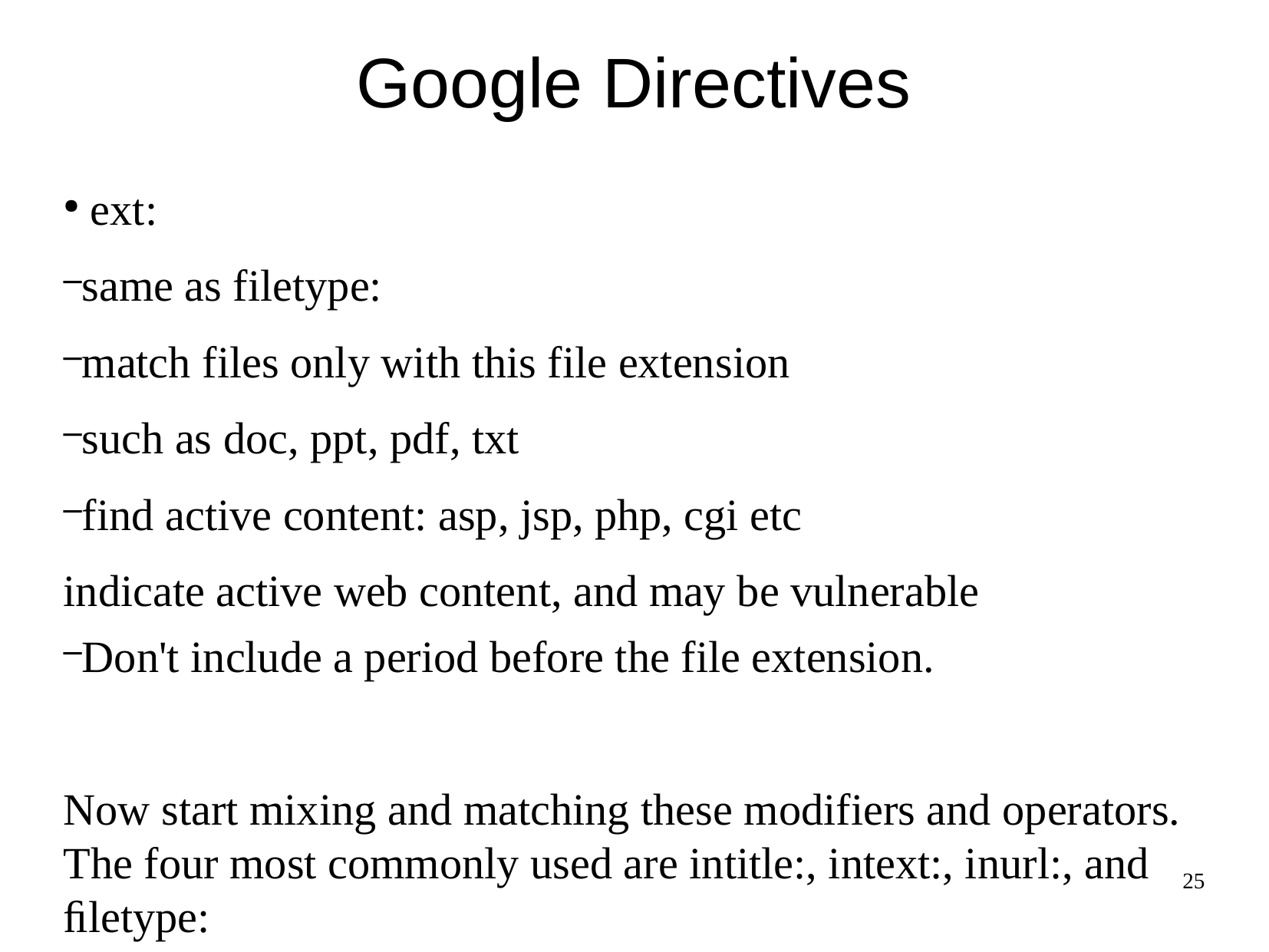

Google Directives
 ext:
same as filetype:
match files only with this file extension
such as doc, ppt, pdf, txt
find active content: asp, jsp, php, cgi etc
indicate active web content, and may be vulnerable
Don't include a period before the file extension.

Now start mixing and matching these modifiers and operators. The four most commonly used are intitle:, intext:, inurl:, and ﬁletype:
25